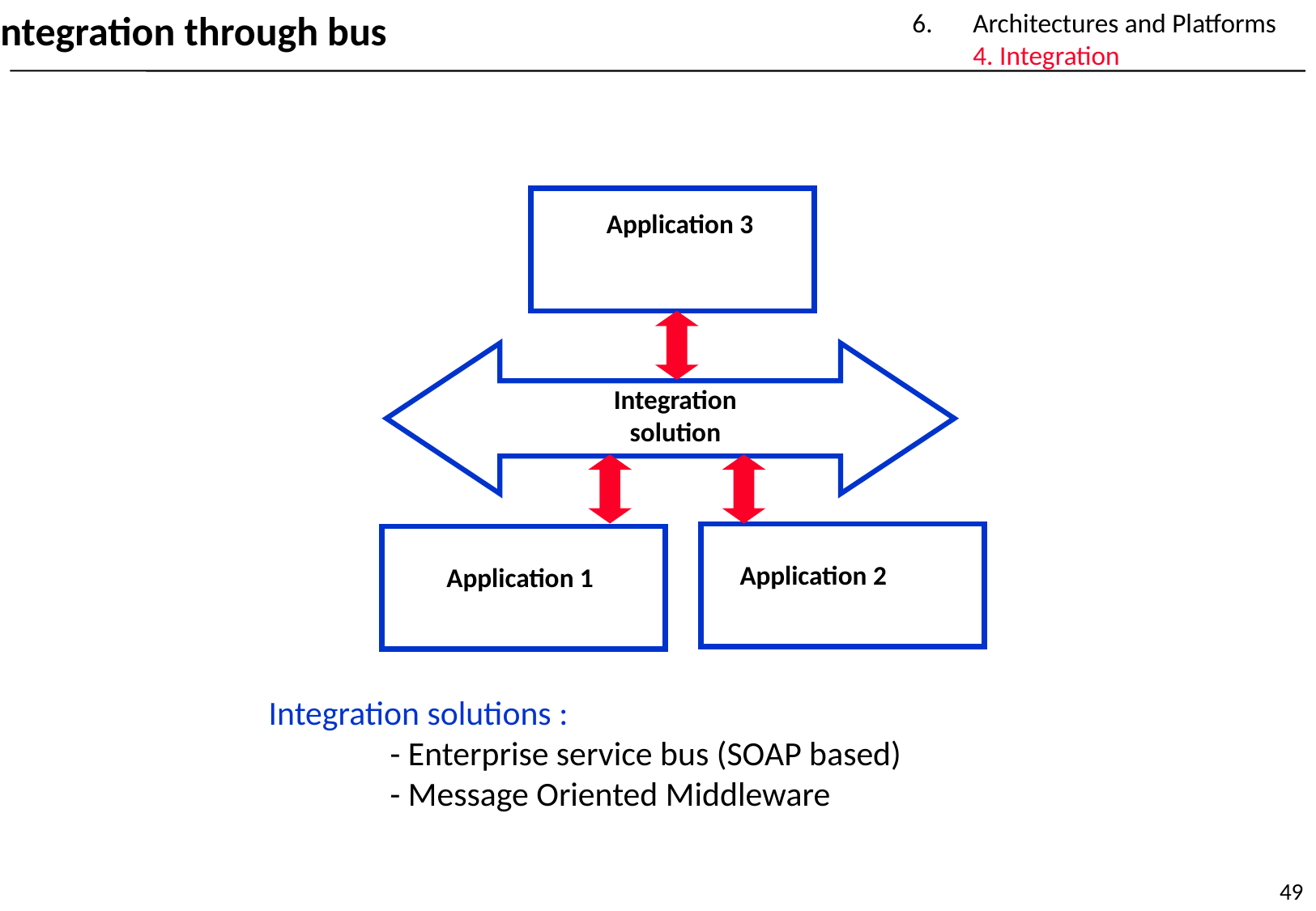

Architectures and Platforms
4. Integration

Integration through bus

Application 3

Integration solution

Application 2
Application 1
Integration solutions :
	- Enterprise service bus (SOAP based)
	- Message Oriented Middleware
49